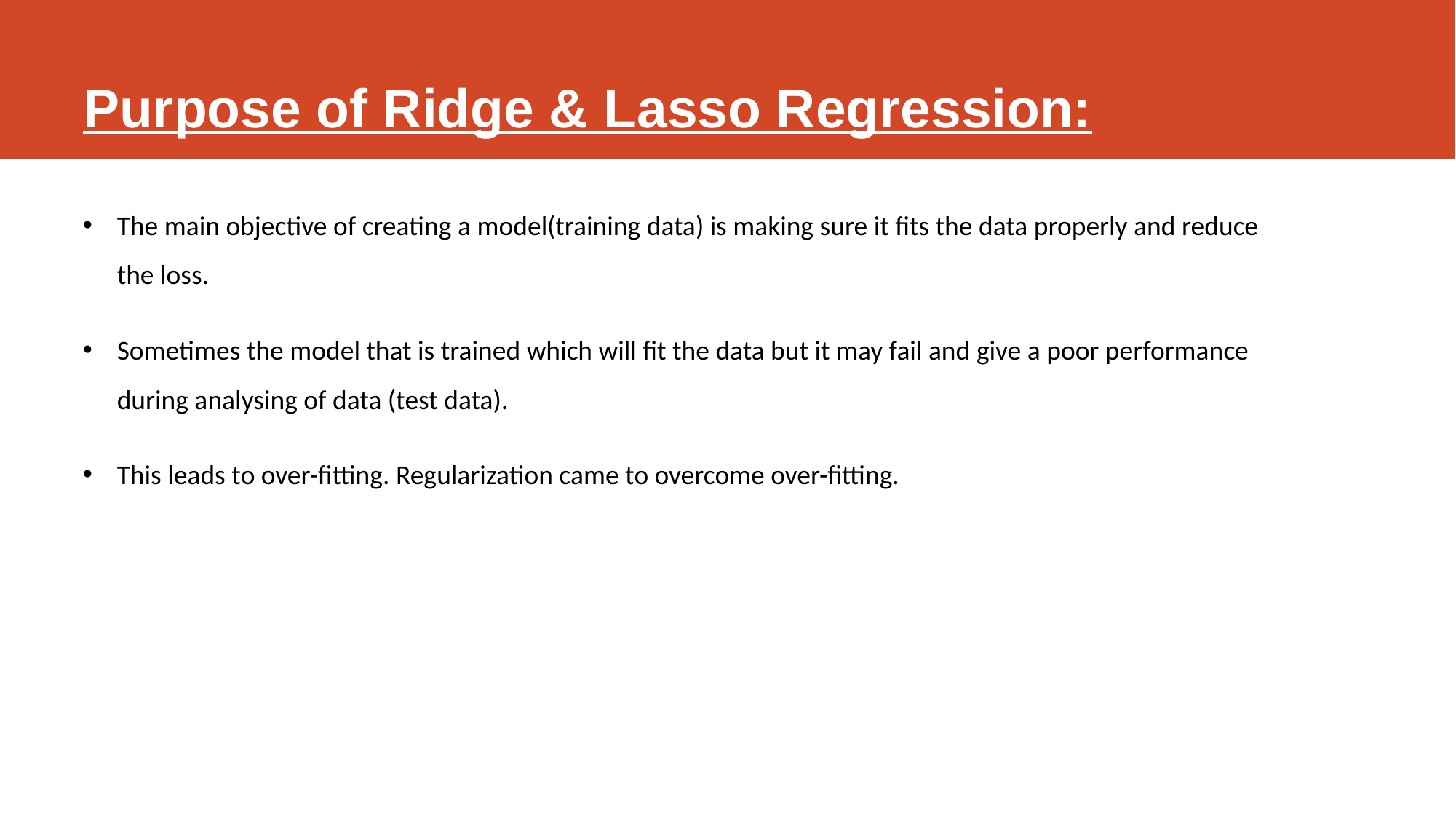

# Purpose of Ridge & Lasso Regression:
The main objective of creating a model(training data) is making sure it fits the data properly and reduce the loss.
Sometimes the model that is trained which will fit the data but it may fail and give a poor performance during analysing of data (test data).
This leads to over-fitting. Regularization came to overcome over-fitting.